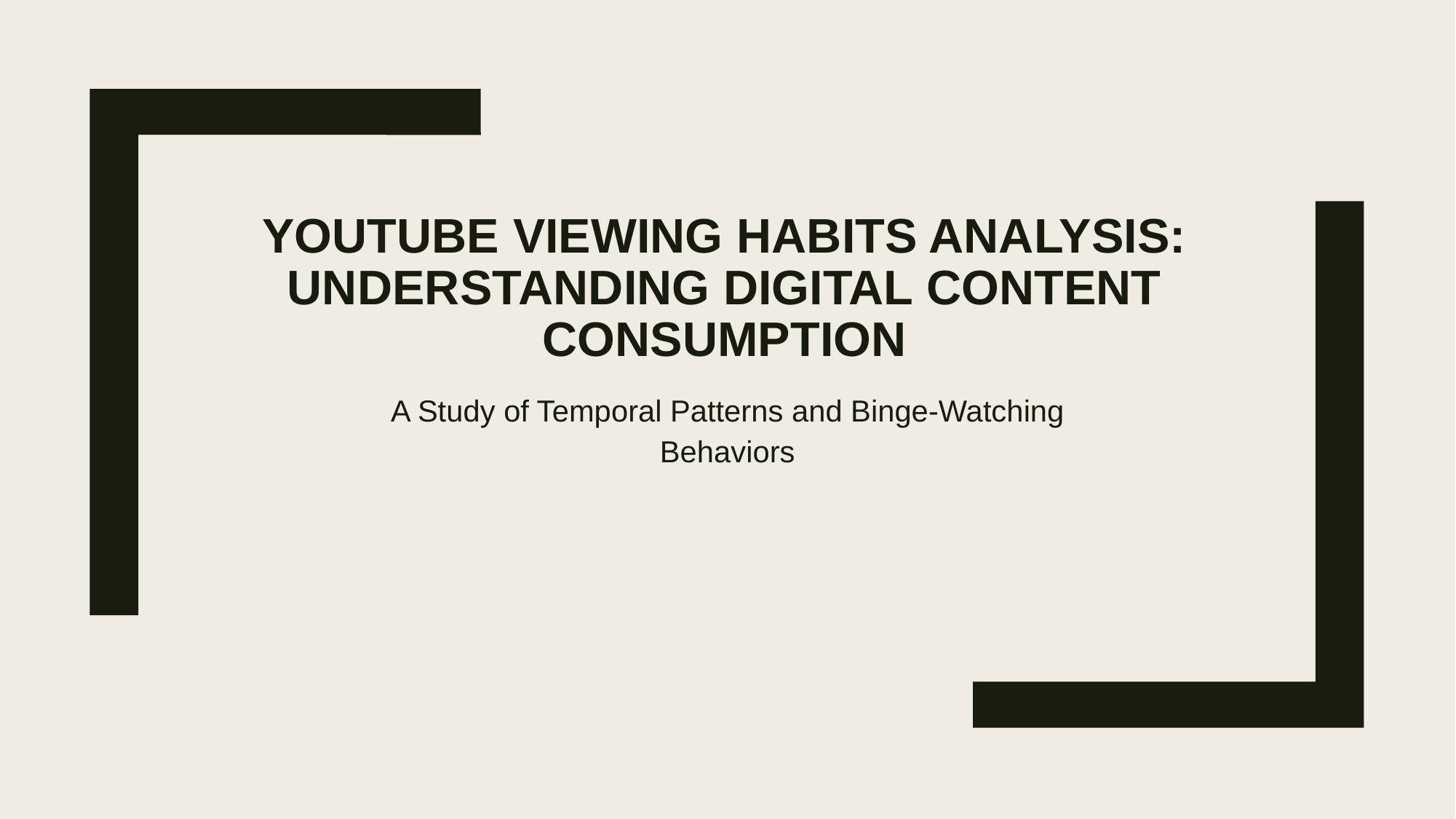

# YouTube Viewing Habits Analysis: Understanding Digital Content Consumption
A Study of Temporal Patterns and Binge-Watching Behaviors